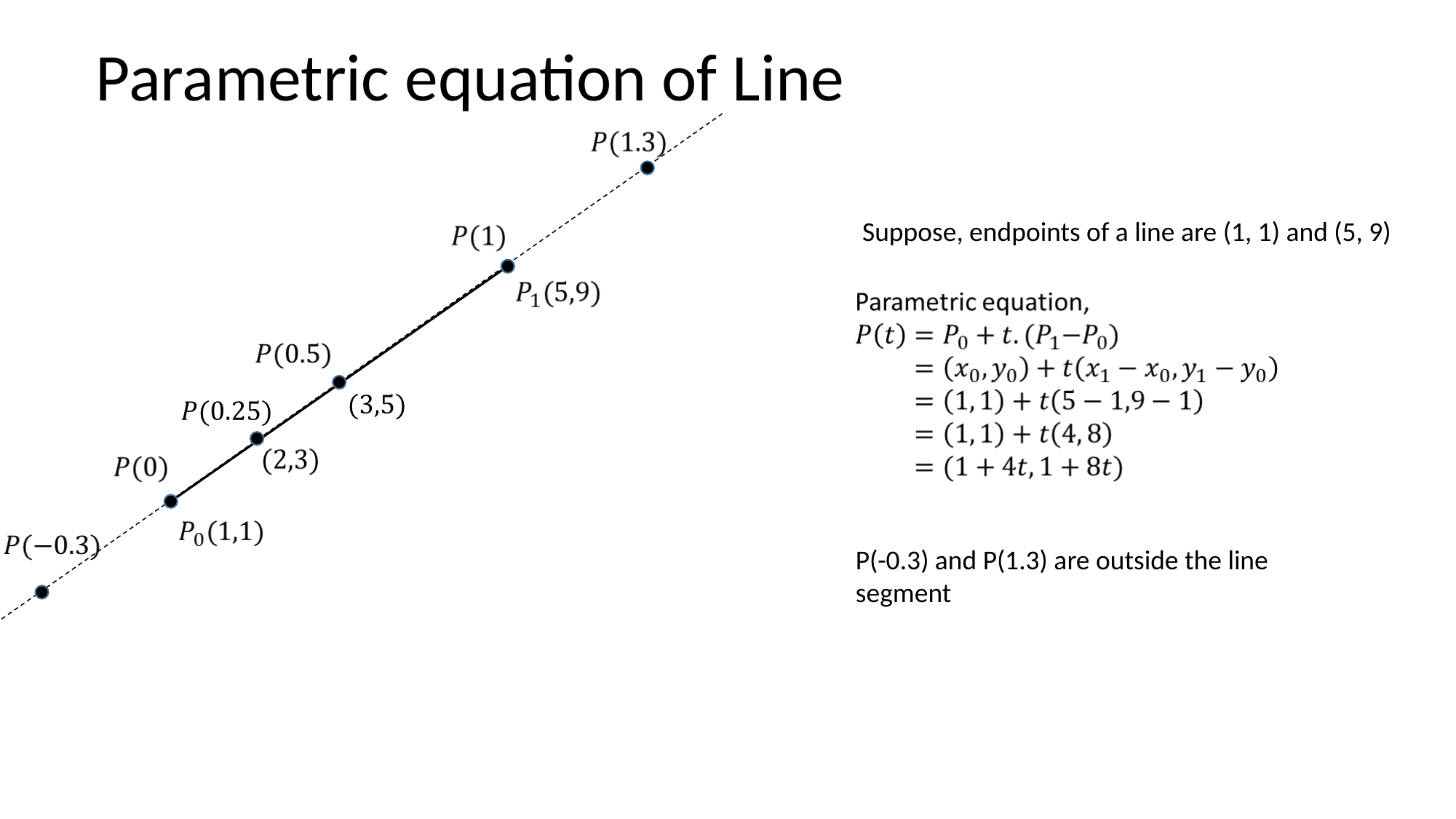

# Parametric equation of Line

Suppose, endpoints of a line are (1, 1) and (5, 9)

P(-0.3) and P(1.3) are outside the line segment